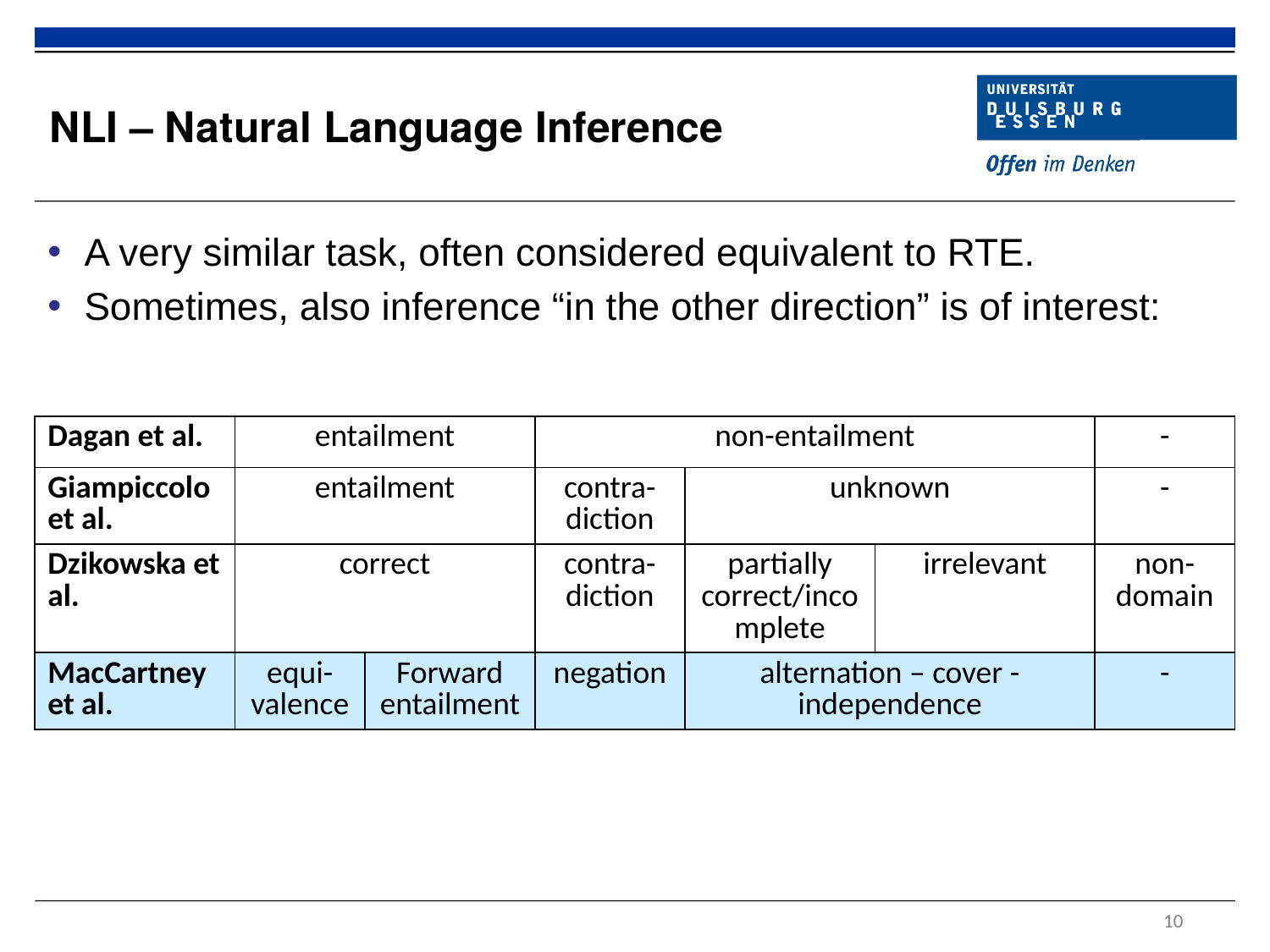

# NLI – Natural Language Inference
A very similar task, often considered equivalent to RTE.
Sometimes, also inference “in the other direction” is of interest:
| Dagan et al. | entailment |  | non-entailment |  |  | - |
| --- | --- | --- | --- | --- | --- | --- |
| Giampiccolo et al. | entailment |  | contra- diction | unknown |  | - |
| Dzikowska et al. | correct |  | contra-diction | partially correct/incomplete | irrelevant | non-domain |
| MacCartney et al. | equi-valence | Forward entailment | negation | alternation – cover - independence |  | - |